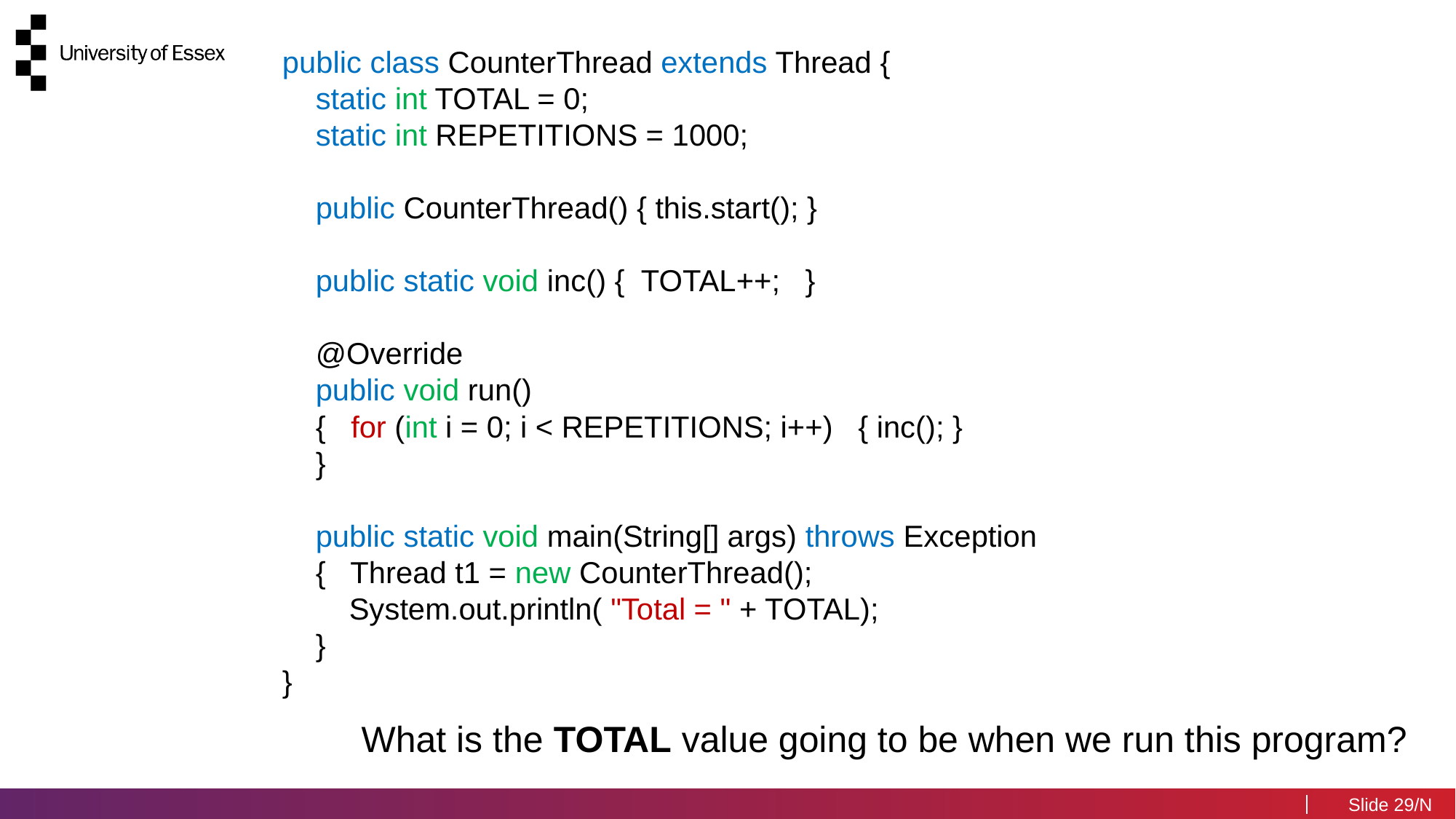

public class CounterThread extends Thread {
    static int TOTAL = 0;
    static int REPETITIONS = 1000;

    public CounterThread() { this.start(); }

    public static void inc() {  TOTAL++;   }

    @Override
    public void run()
    {   for (int i = 0; i < REPETITIONS; i++)   { inc(); }
    }

    public static void main(String[] args) throws Exception
    {   Thread t1 = new CounterThread();
        System.out.println( "Total = " + TOTAL);
    }
}
What is the TOTAL value going to be when we run this program?
29/N